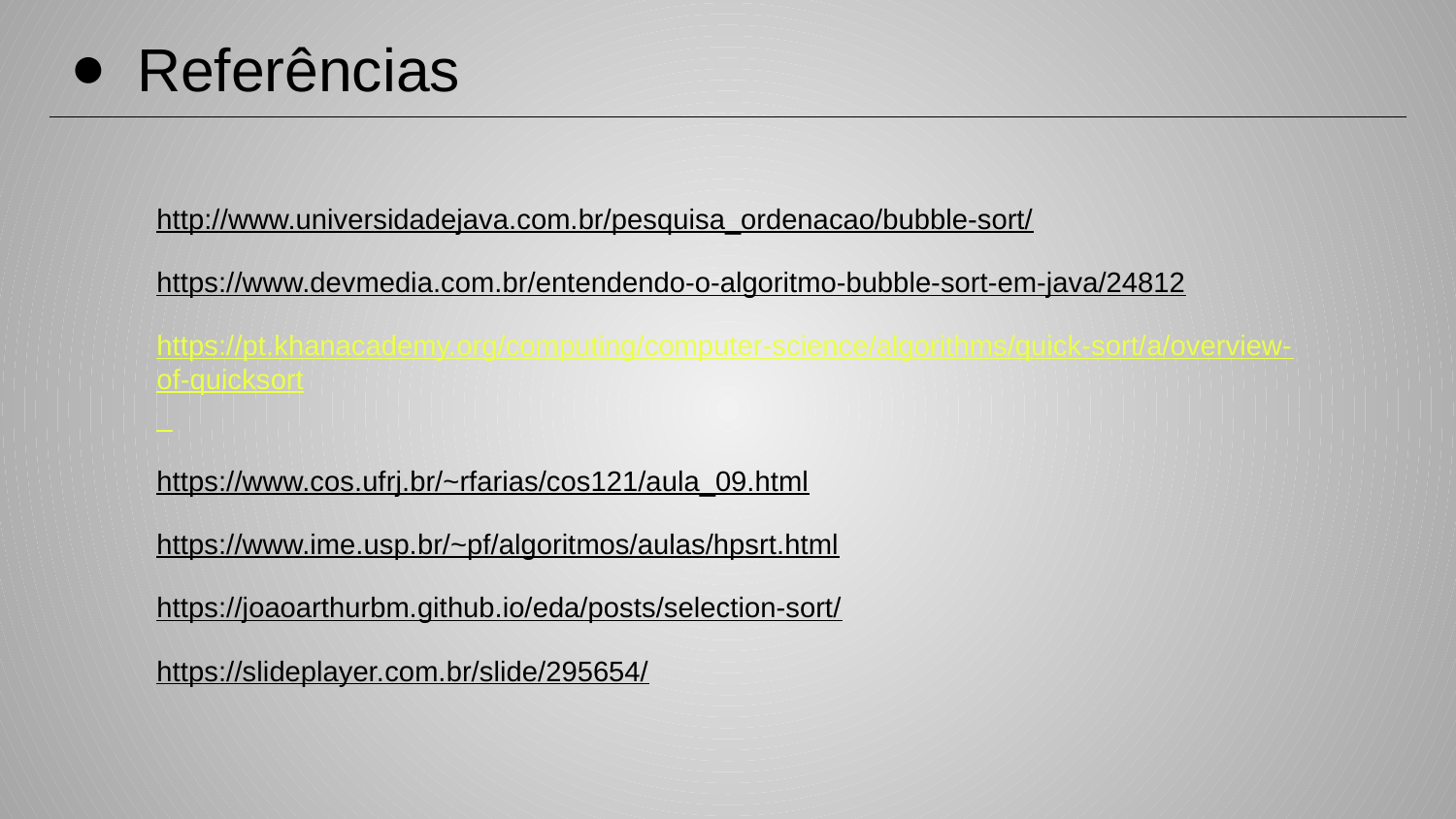

# Referências
http://www.universidadejava.com.br/pesquisa_ordenacao/bubble-sort/
https://www.devmedia.com.br/entendendo-o-algoritmo-bubble-sort-em-java/24812
https://pt.khanacademy.org/computing/computer-science/algorithms/quick-sort/a/overview-of-quicksort
https://www.cos.ufrj.br/~rfarias/cos121/aula_09.html
https://www.ime.usp.br/~pf/algoritmos/aulas/hpsrt.html
https://joaoarthurbm.github.io/eda/posts/selection-sort/
https://slideplayer.com.br/slide/295654/